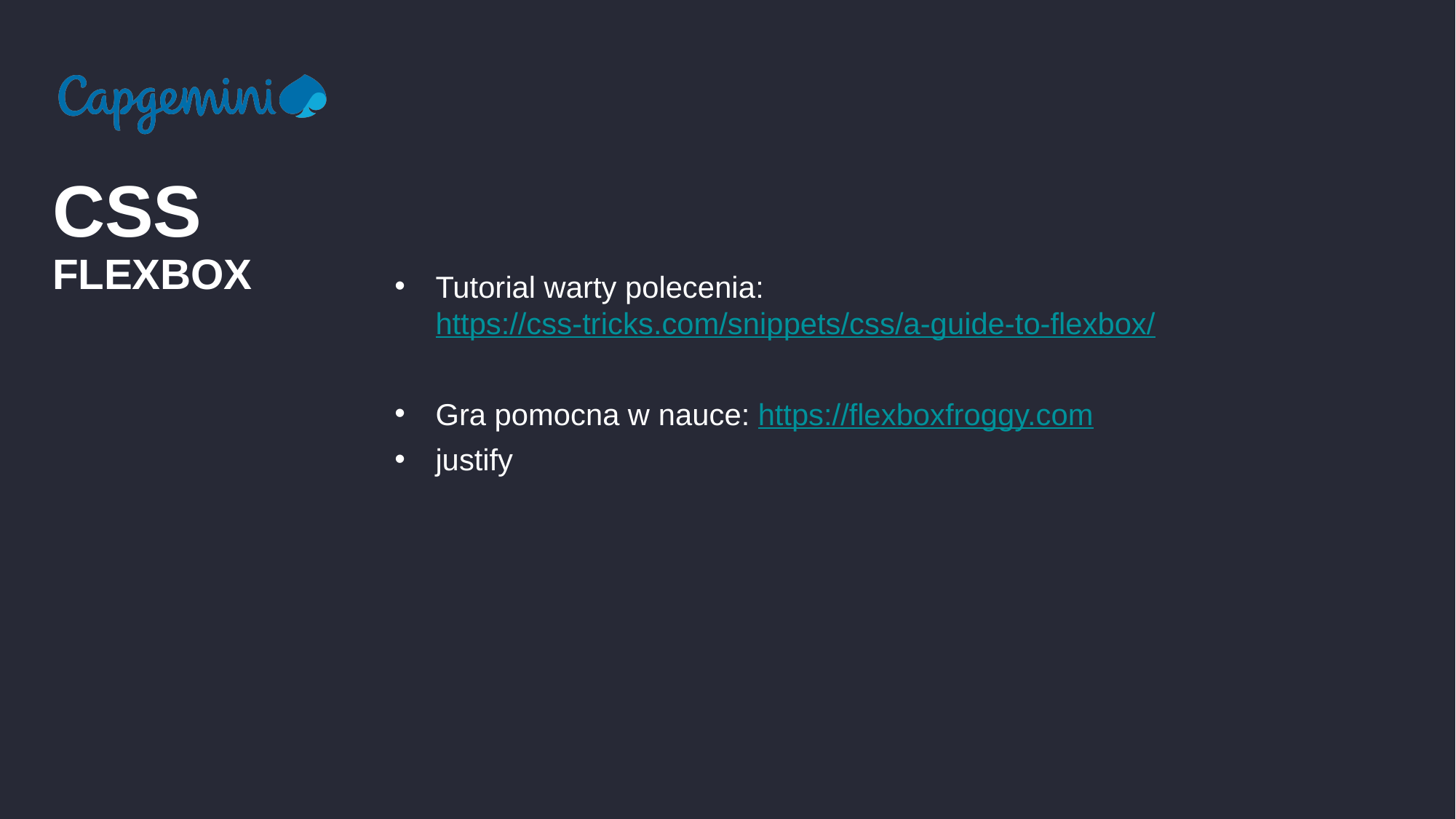

# Css flexbox
Tutorial warty polecenia: https://css-tricks.com/snippets/css/a-guide-to-flexbox/

Gra pomocna w nauce: https://flexboxfroggy.com
justify